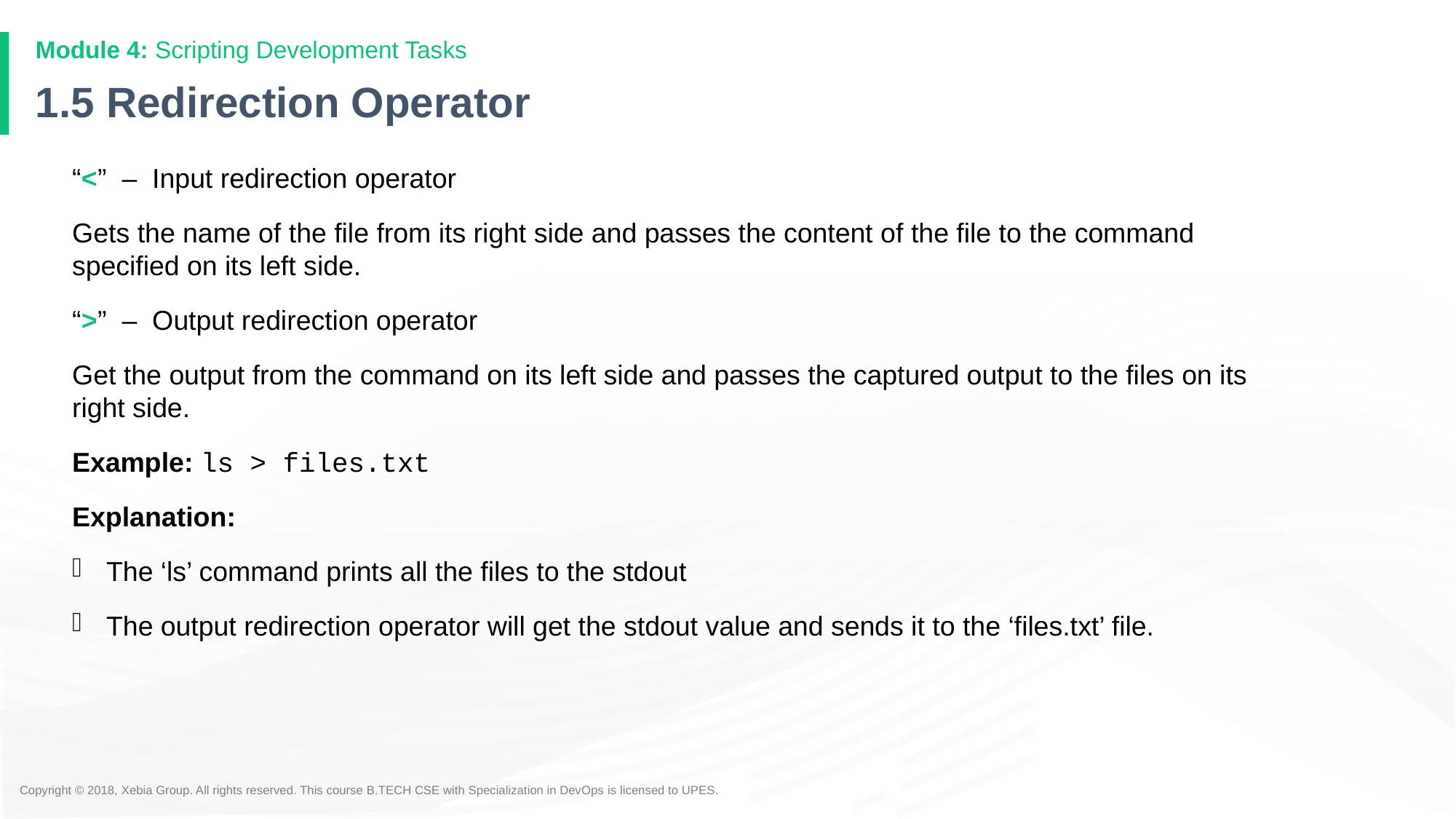

Module 4: Scripting Development Tasks
# 1.5 Redirection Operator
“<”  –  Input redirection operator
Gets the name of the file from its right side and passes the content of the file to the command specified on its left side.
“>”  –  Output redirection operator
Get the output from the command on its left side and passes the captured output to the files on its right side.
Example: ls > files.txt
Explanation:
The ‘ls’ command prints all the files to the stdout
The output redirection operator will get the stdout value and sends it to the ‘files.txt’ file.